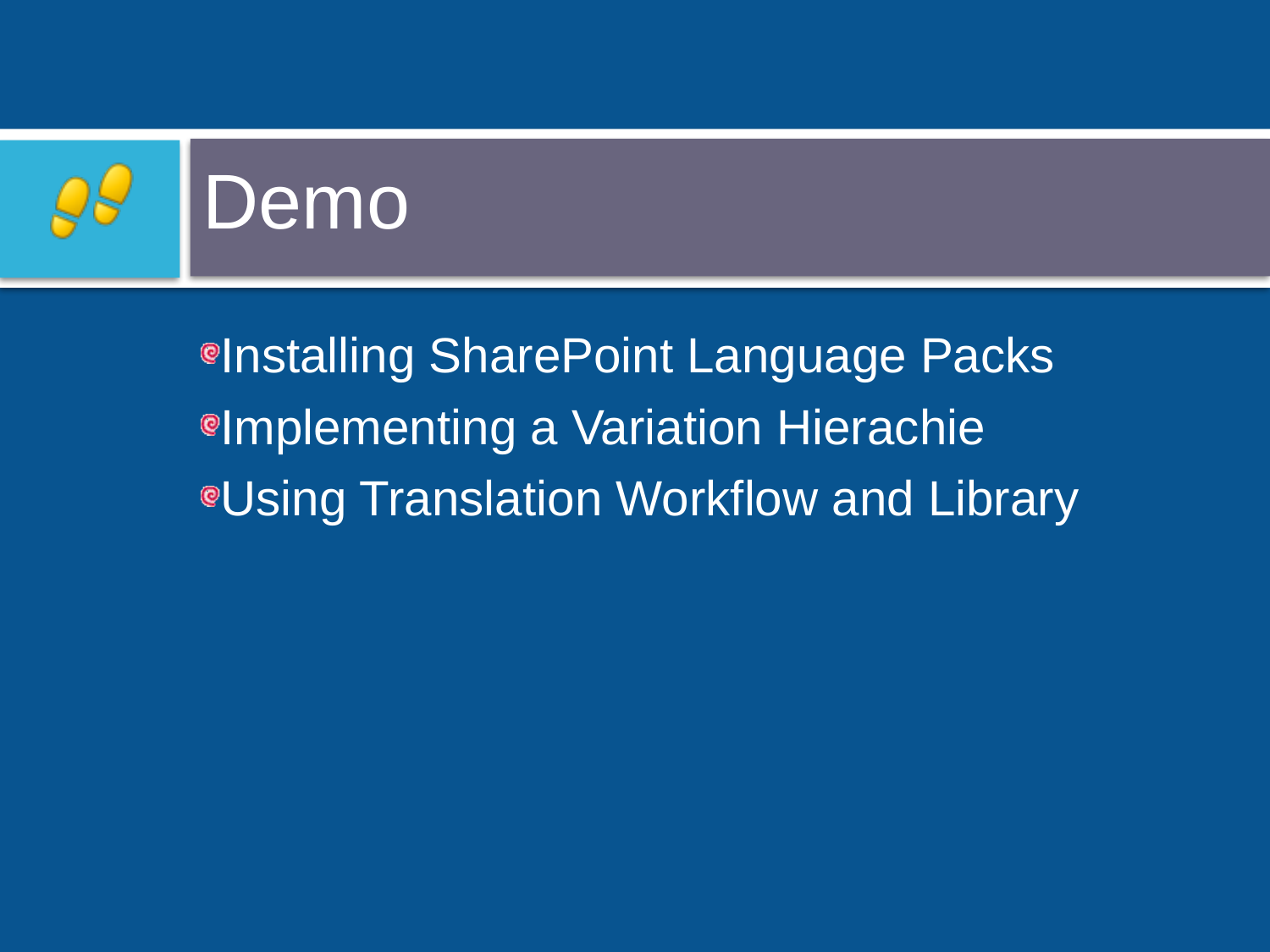

# Demo
Installing SharePoint Language Packs
Implementing a Variation Hierachie
Using Translation Workflow and Library